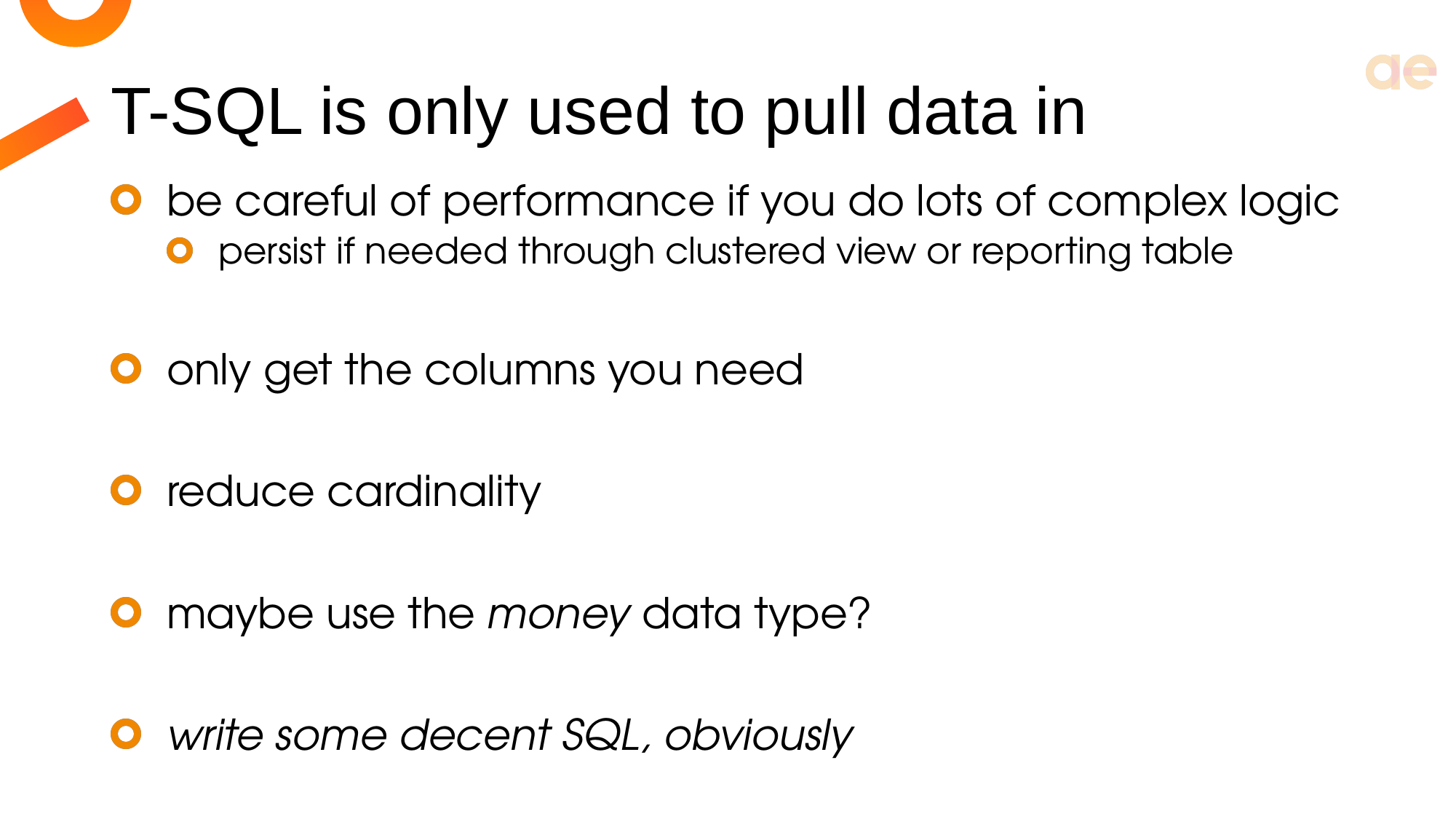

# T-SQL is only used to pull data in
be careful of performance if you do lots of complex logic
persist if needed through clustered view or reporting table

only get the columns you need

reduce cardinality

maybe use the money data type?

write some decent SQL, obviously